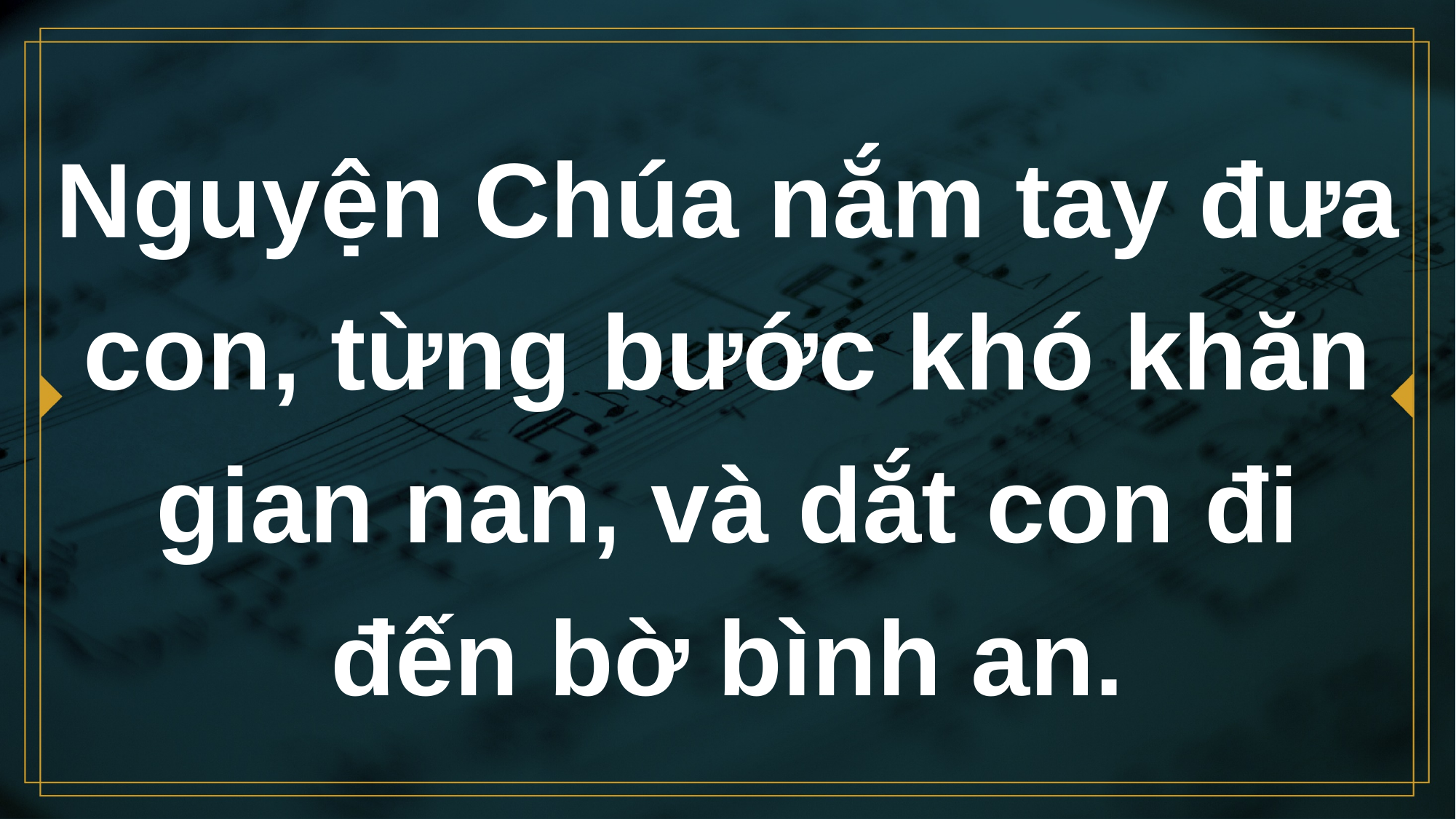

# Nguyện Chúa nắm tay đưa con, từng bước khó khăn gian nan, và dắt con đi đến bờ bình an.